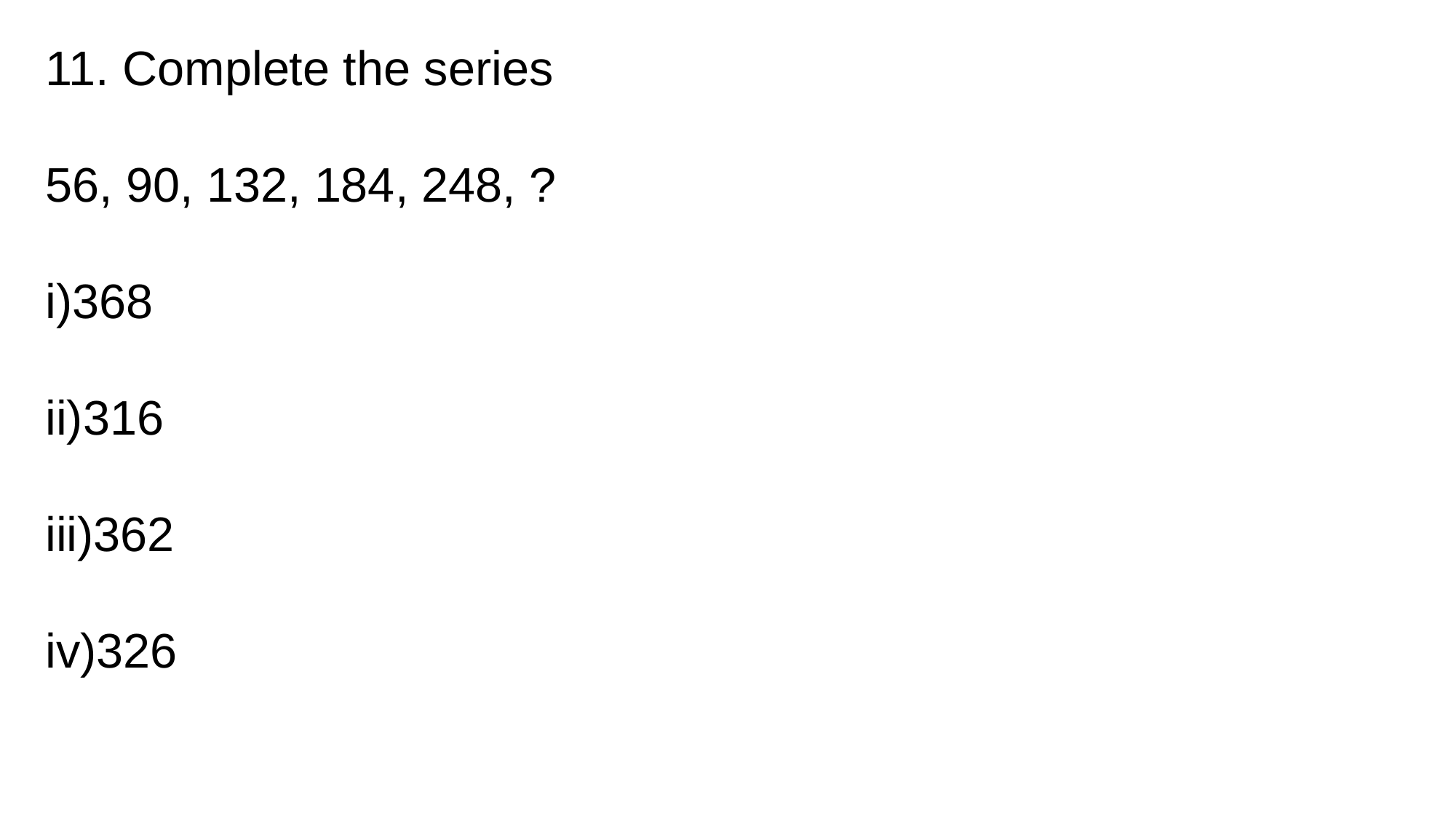

11. Complete the series

56, 90, 132, 184, 248, ?

i)368

ii)316

iii)362

iv)326